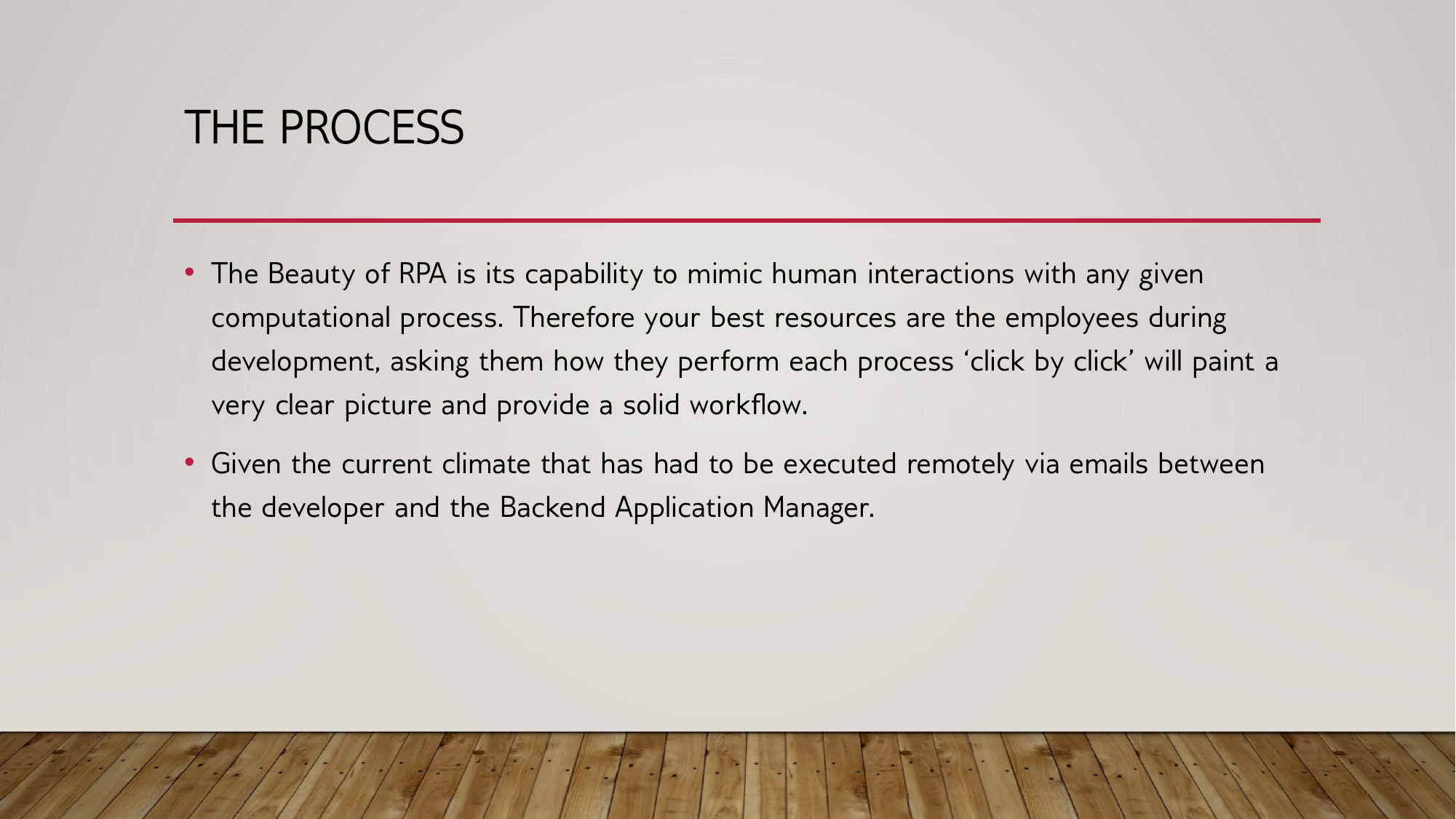

# The process
The Beauty of RPA is its capability to mimic human interactions with any given computational process. Therefore your best resources are the employees during development, asking them how they perform each process ‘click by click’ will paint a very clear picture and provide a solid workflow.
Given the current climate that has had to be executed remotely via emails between the developer and the Backend Application Manager.